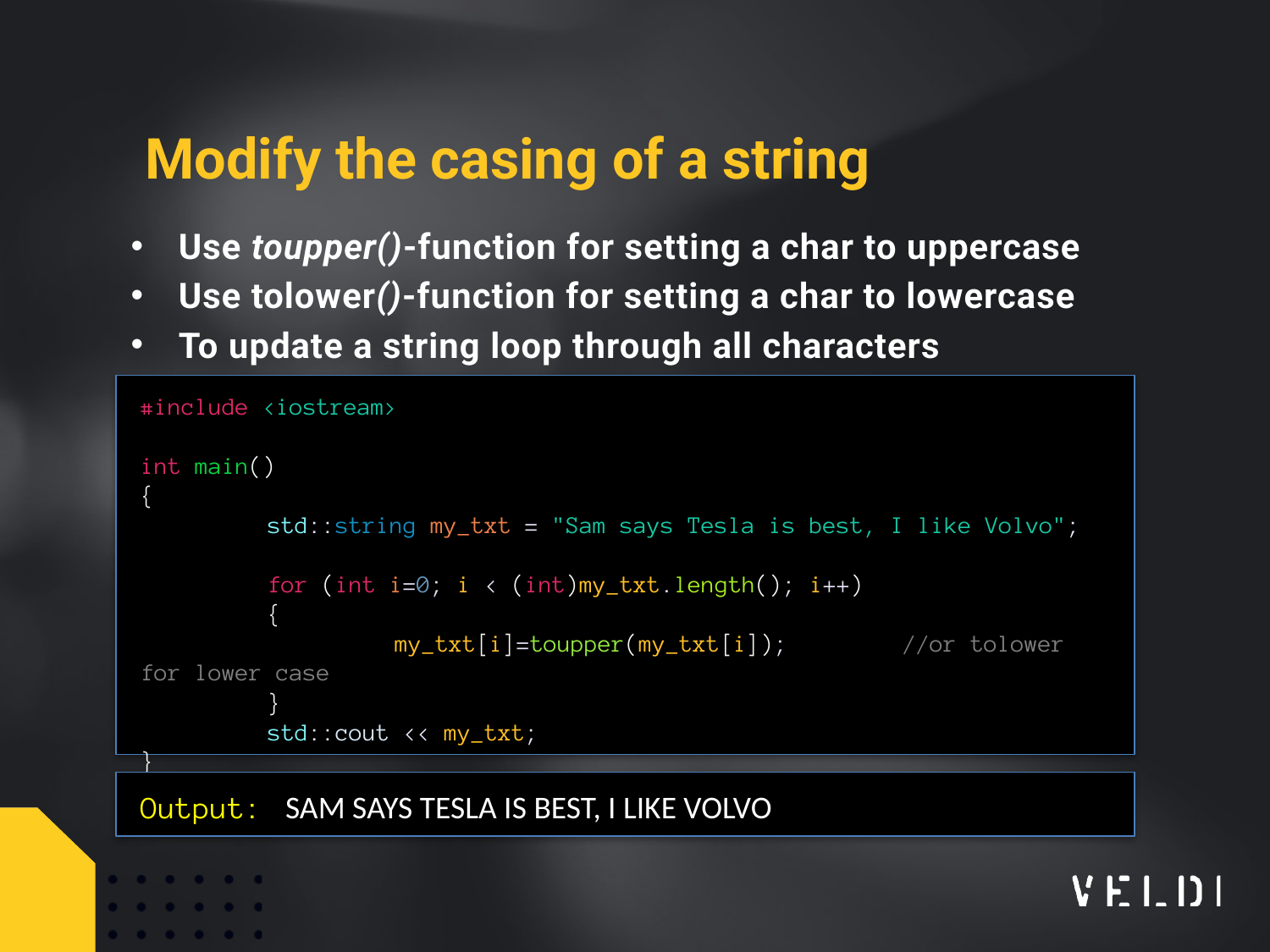

Modify the casing of a string
Use toupper()-function for setting a char to uppercase
Use tolower()-function for setting a char to lowercase
To update a string loop through all characters
#include <iostream>

int main()
{
	std::string my_txt = "Sam says Tesla is best, I like Volvo";

	for (int i=0; i < (int)my_txt.length(); i++)
	{
		my_txt[i]=toupper(my_txt[i]);	//or tolower for lower case
	}
	std::cout << my_txt;
}
Output:	 SAM SAYS TESLA IS BEST, I LIKE VOLVO